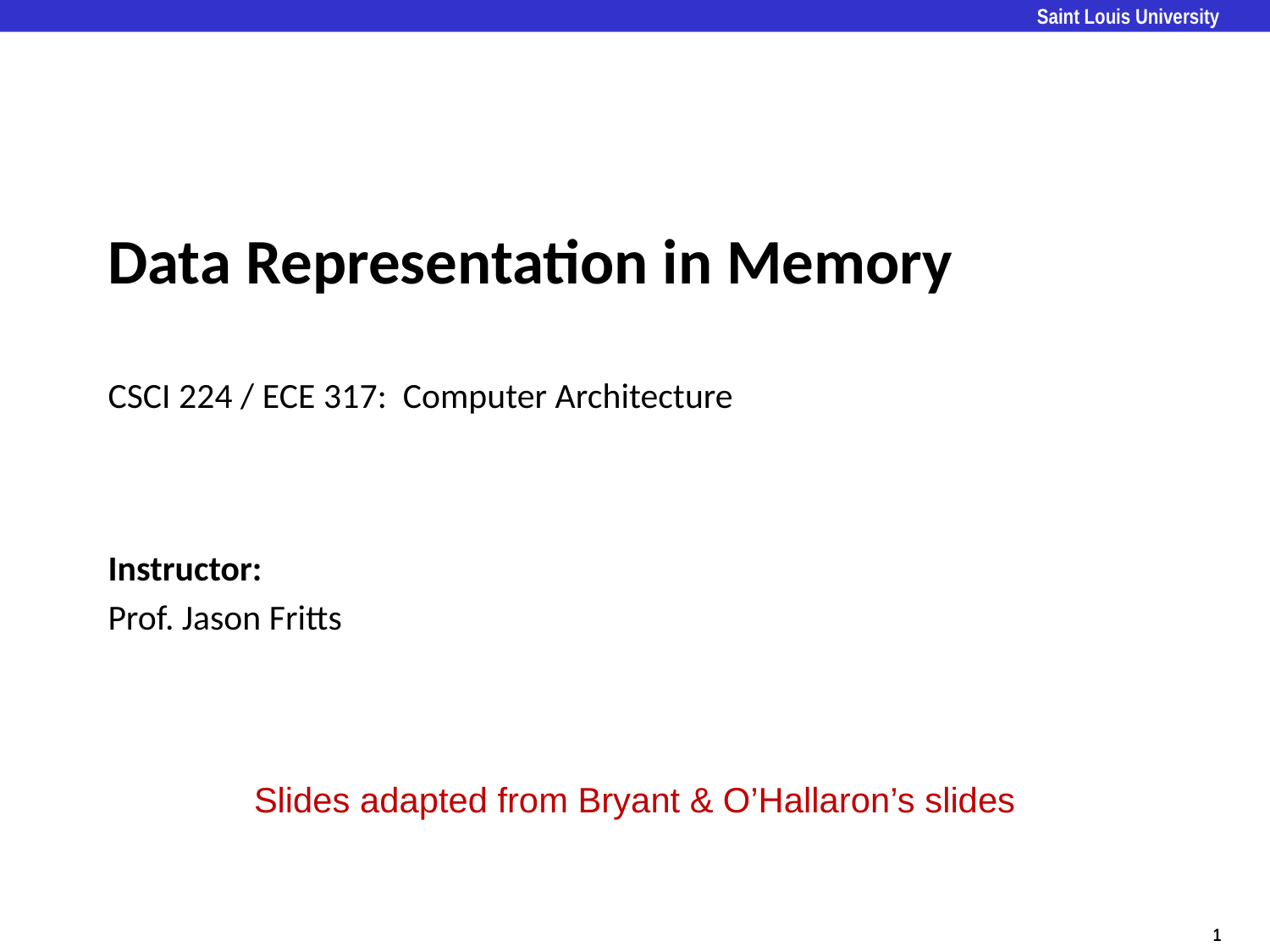

# Data Representation in Memory CSCI 224 / ECE 317:  Computer Architecture
Instructor:
Prof. Jason Fritts
Slides adapted from Bryant & O’Hallaron’s slides